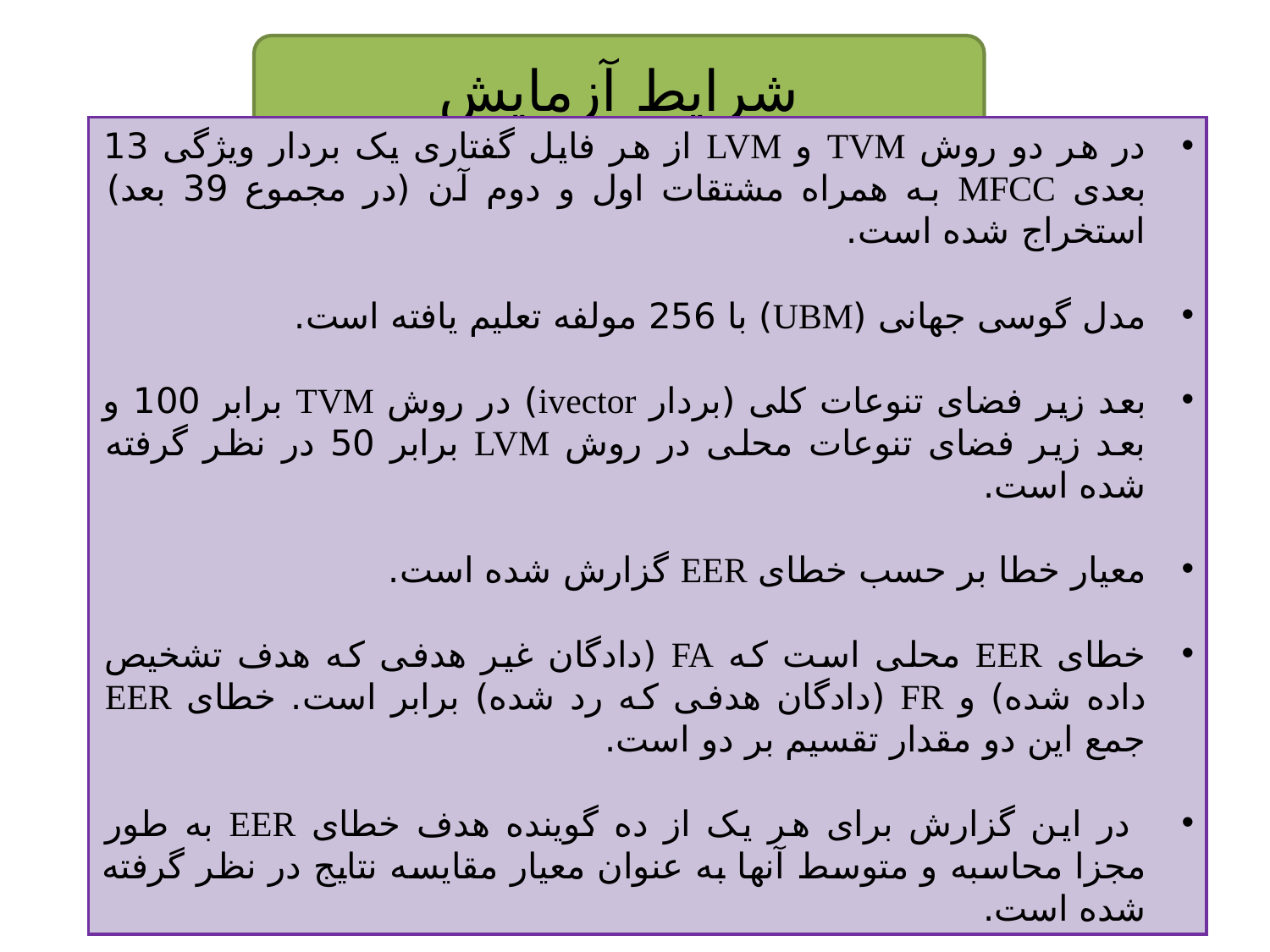

شرایط آزمایش
در هر دو روش TVM و LVM از هر فایل گفتاری یک بردار ویژگی 13 بعدی MFCC به همراه مشتقات اول و دوم آن (در مجموع 39 بعد) استخراج شده است.

مدل گوسی جهانی (UBM) با 256 مولفه تعلیم یافته است.

بعد زیر فضای تنوعات کلی (بردار ivector) در روش TVM برابر 100 و بعد زیر فضای تنوعات محلی در روش LVM برابر 50 در نظر گرفته شده است.

معیار خطا بر حسب خطای EER گزارش شده است.

خطای EER محلی است که FA (دادگان غیر هدفی که هدف تشخیص داده شده) و FR (دادگان هدفی که رد شده) برابر است. خطای EER جمع این دو مقدار تقسیم بر دو است.

 در این گزارش برای هر یک از ده گوینده هدف خطای EER به طور مجزا محاسبه و متوسط آنها به عنوان معیار مقایسه نتایج در نظر گرفته شده است.